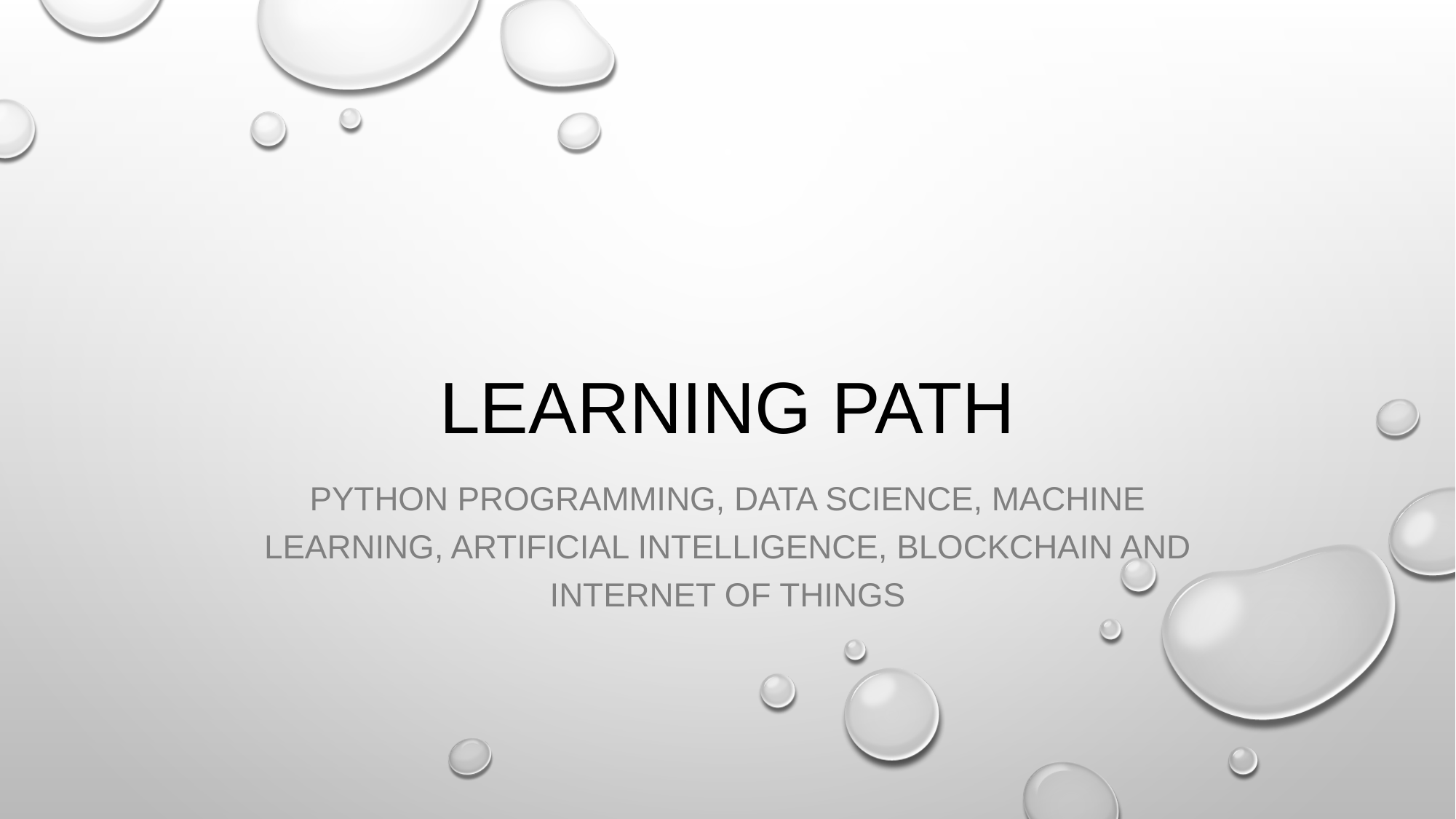

# Learning Path
Python Programming, Data Science, Machine Learning, Artificial Intelligence, BLOCKCHAIN AND Internet of things